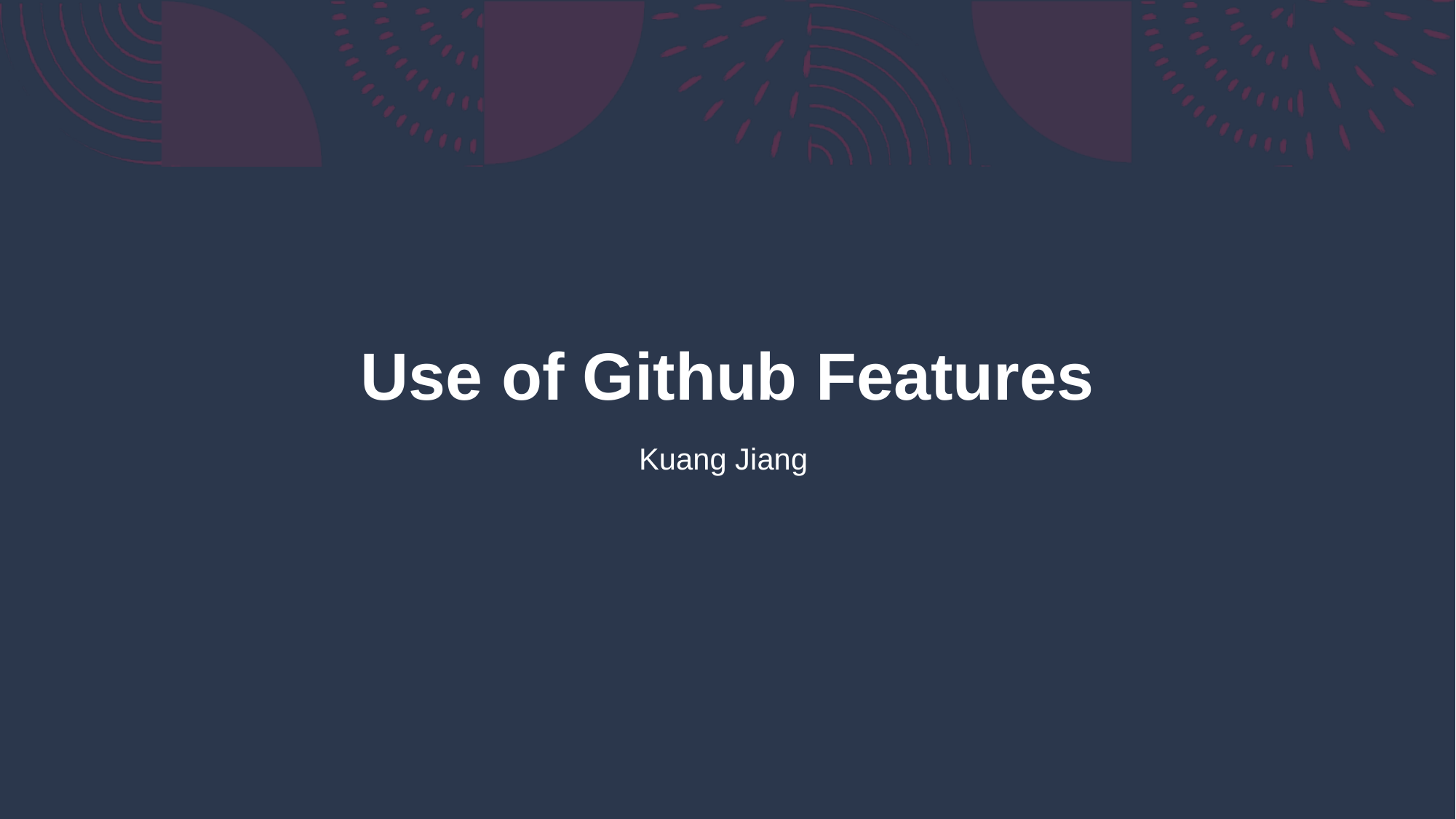

# Use of Github Features
Kuang Jiang